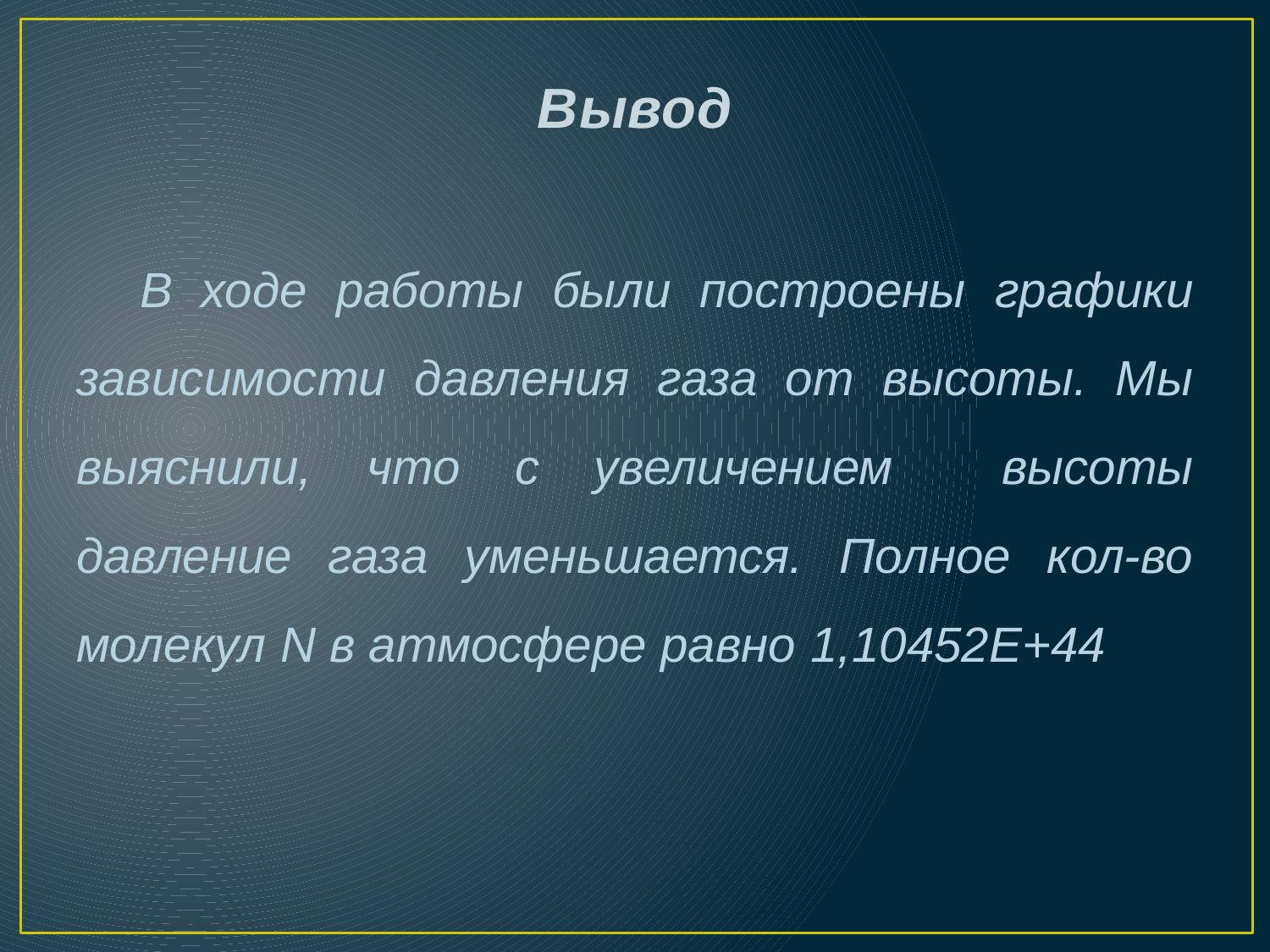

# Вывод
В ходе работы были построены графики зависимости давления газа от высоты. Мы выяснили, что с увеличением  высоты давление газа уменьшается. Полное кол-во молекул N в атмосфере равно 1,10452E+44